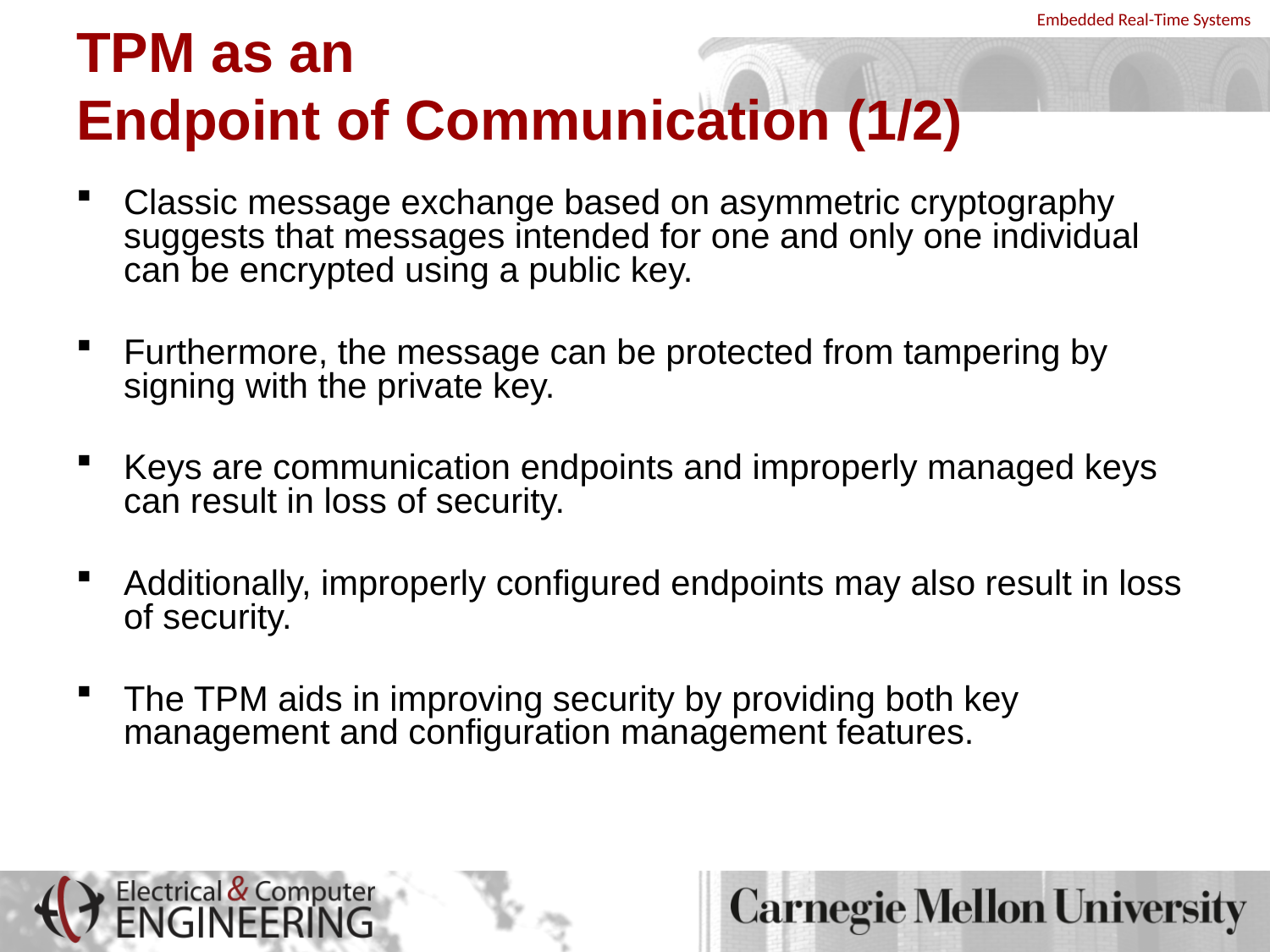

# TPM as an Endpoint of Communication (1/2)
Classic message exchange based on asymmetric cryptography suggests that messages intended for one and only one individual can be encrypted using a public key.

Furthermore, the message can be protected from tampering by signing with the private key.

Keys are communication endpoints and improperly managed keys can result in loss of security.

Additionally, improperly configured endpoints may also result in loss of security.

The TPM aids in improving security by providing both key management and configuration management features.